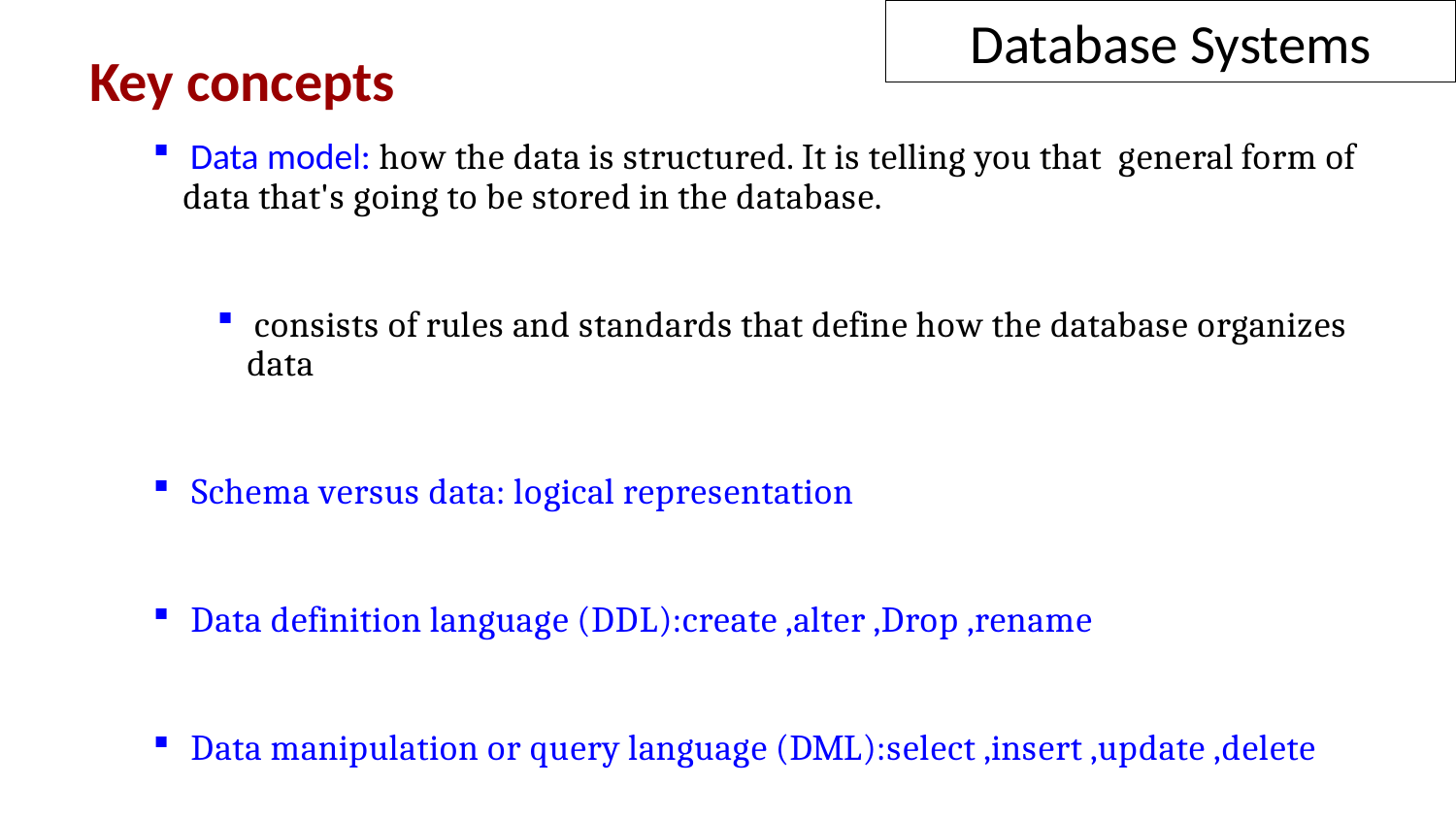

Database Systems
Key concepts
 Data model: how the data is structured. It is telling you that  general form of data that's going to be stored in the database.
 consists of rules and standards that define how the database organizes data
 Schema versus data: logical representation
 Data definition language (DDL):create ,alter ,Drop ,rename
 Data manipulation or query language (DML):select ,insert ,update ,delete